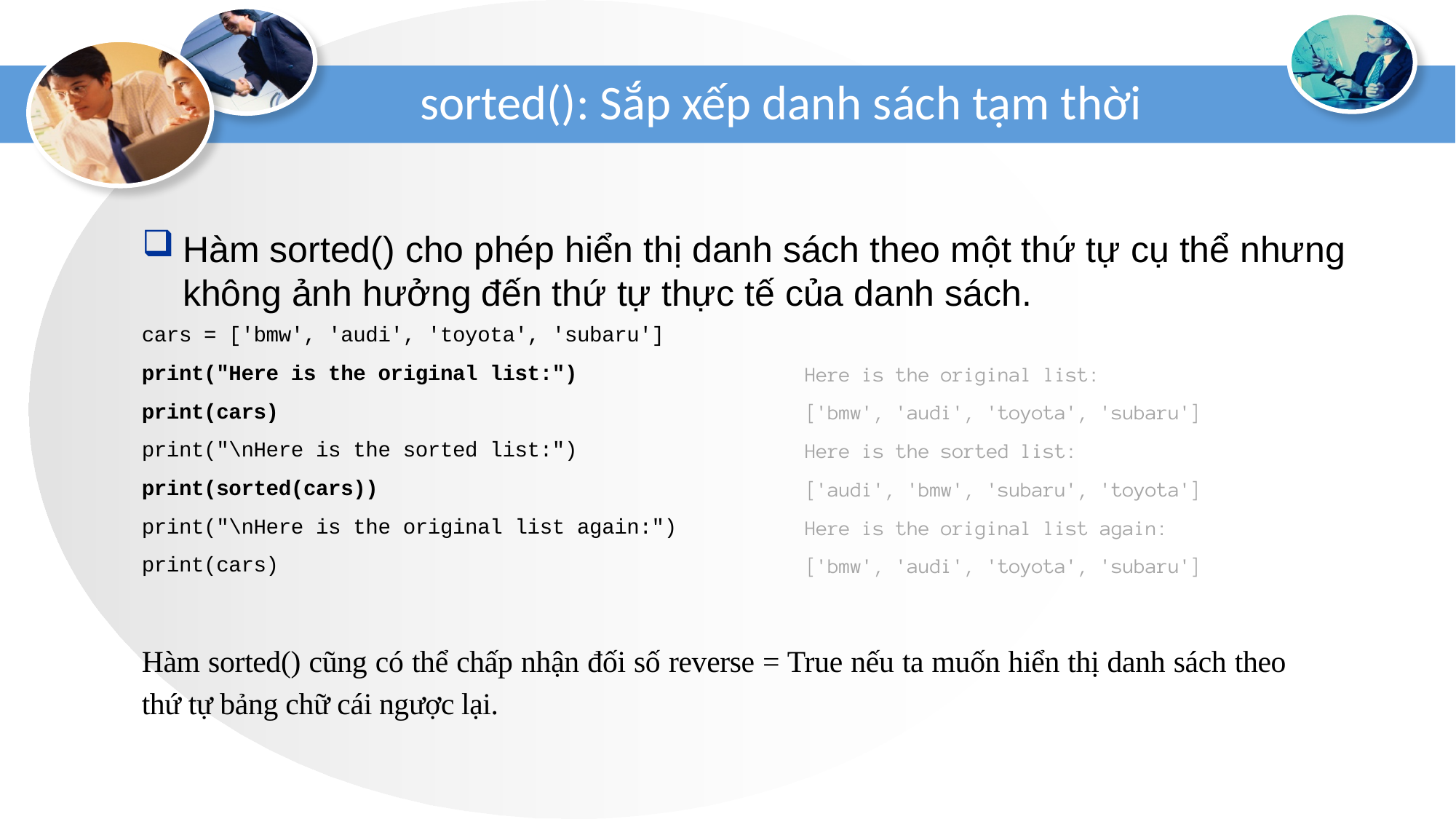

# sorted(): Sắp xếp danh sách tạm thời
Hàm sorted() cho phép hiển thị danh sách theo một thứ tự cụ thể nhưng không ảnh hưởng đến thứ tự thực tế của danh sách.
cars = ['bmw', 'audi', 'toyota', 'subaru']
print("Here is the original list:")
print(cars)
print("\nHere is the sorted list:")
print(sorted(cars))
print("\nHere is the original list again:")
print(cars)
Here is the original list:
['bmw', 'audi', 'toyota', 'subaru']
Here is the sorted list:
['audi', 'bmw', 'subaru', 'toyota']
Here is the original list again:
['bmw', 'audi', 'toyota', 'subaru']
Hàm sorted() cũng có thể chấp nhận đối số reverse = True nếu ta muốn hiển thị danh sách theo thứ tự bảng chữ cái ngược lại.